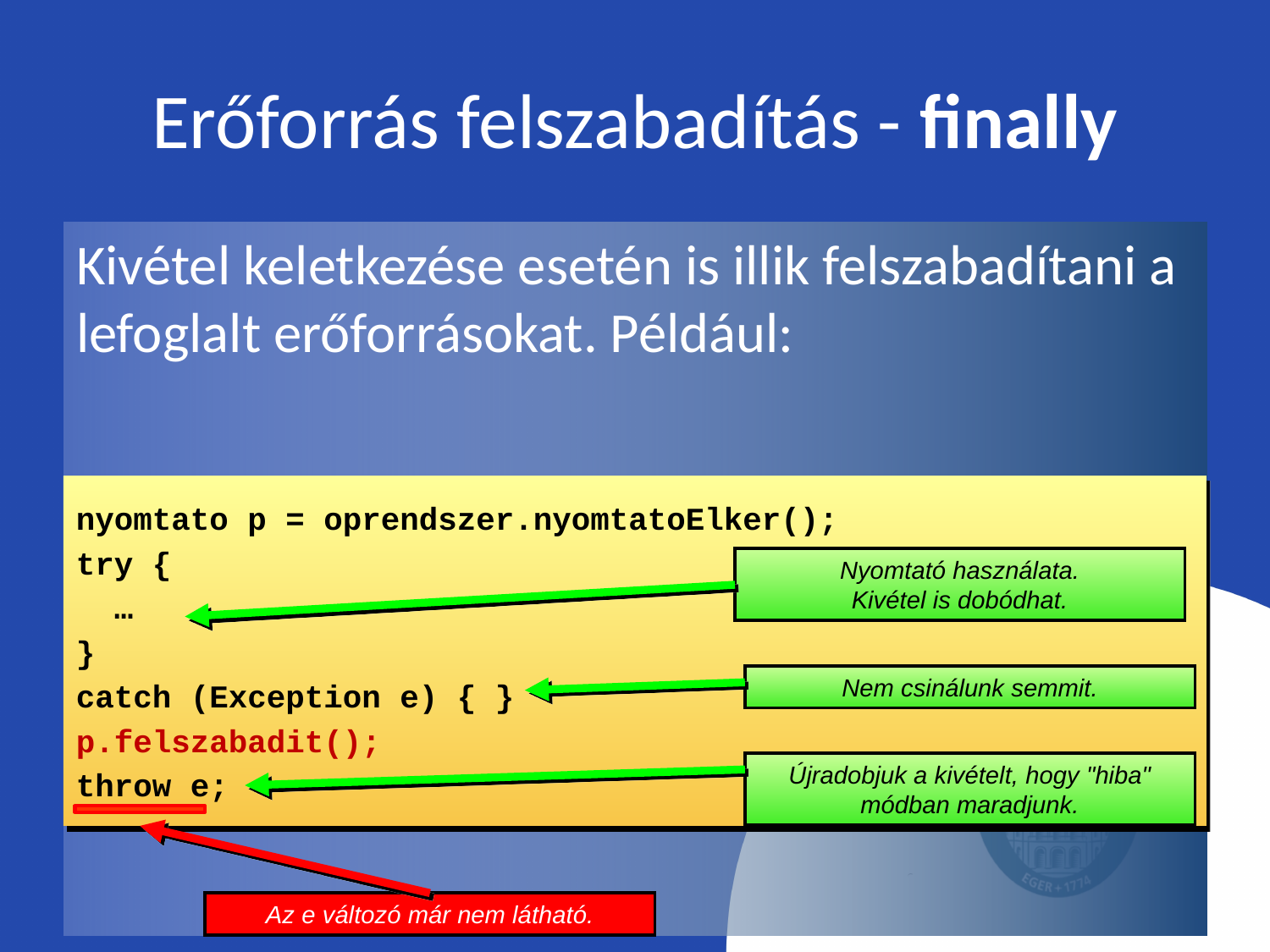

# Erőforrás felszabadítás - finally
Kivétel keletkezése esetén is illik felszabadítani a lefoglalt erőforrásokat. Például:
nyomtato p = oprendszer.nyomtatoElker();
try {
  …
}
catch (Exception e) { }
p.felszabadit();
throw e;
Nyomtató használata.
Kivétel is dobódhat.

Nem csinálunk semmit.

Újradobjuk a kivételt, hogy "hiba" módban maradjunk.

Az e változó már nem látható.